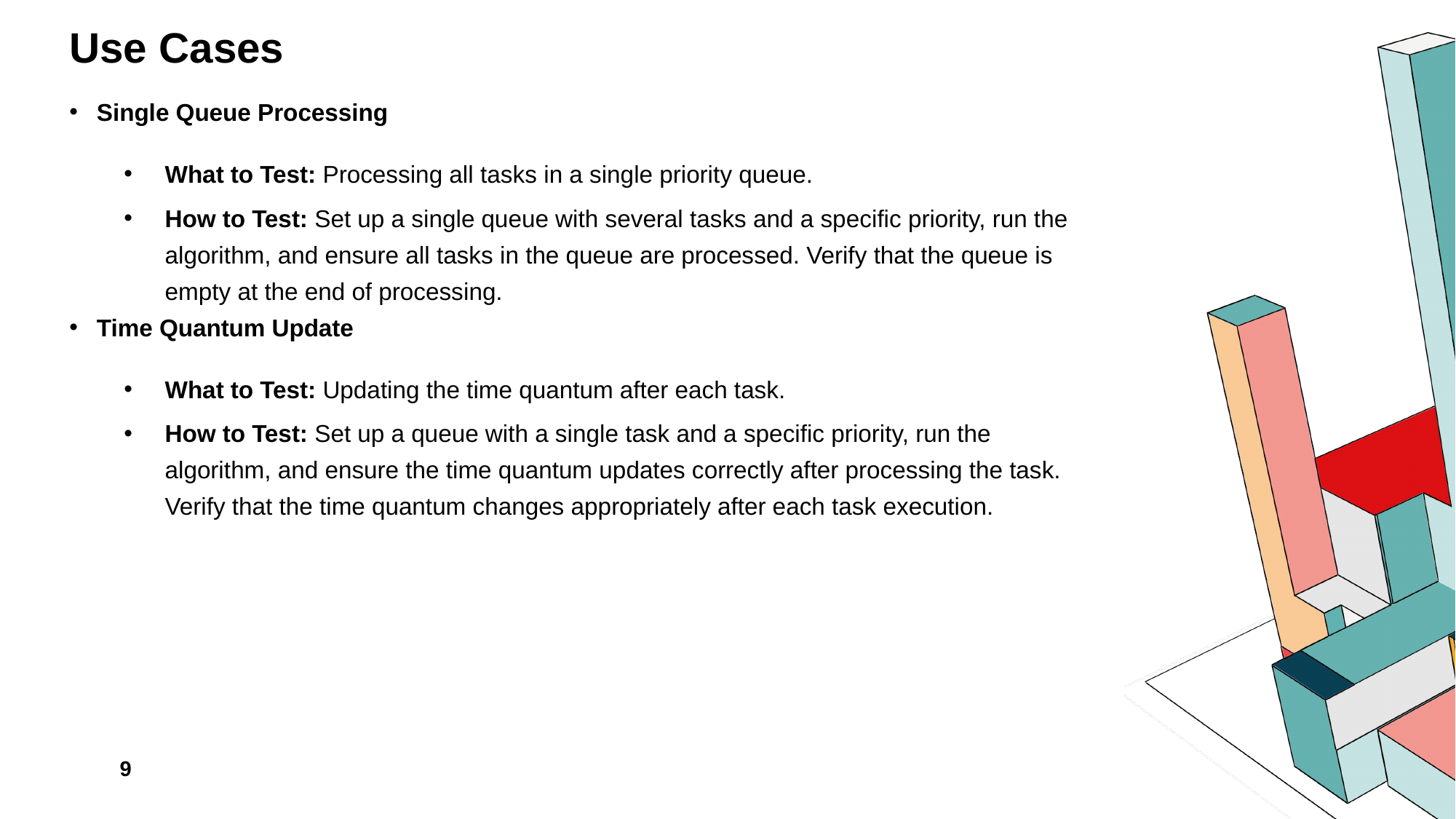

Use Cases
Single Queue Processing
What to Test: Processing all tasks in a single priority queue.
How to Test: Set up a single queue with several tasks and a specific priority, run the algorithm, and ensure all tasks in the queue are processed. Verify that the queue is empty at the end of processing.
Time Quantum Update
What to Test: Updating the time quantum after each task.
How to Test: Set up a queue with a single task and a specific priority, run the algorithm, and ensure the time quantum updates correctly after processing the task. Verify that the time quantum changes appropriately after each task execution.

9